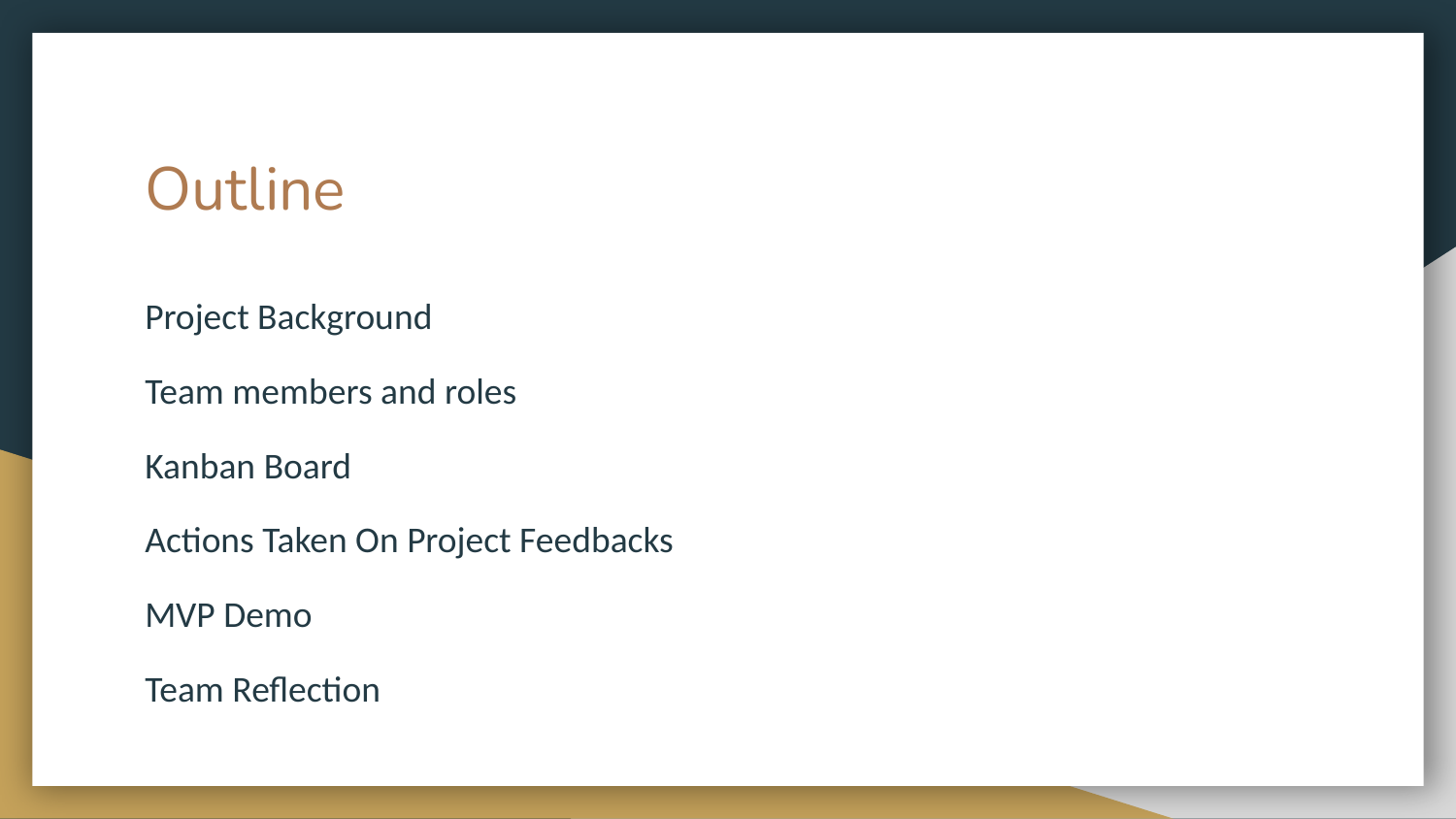

# Outline
Project Background
Team members and roles
Kanban Board
Actions Taken On Project Feedbacks
MVP Demo
Team Reflection